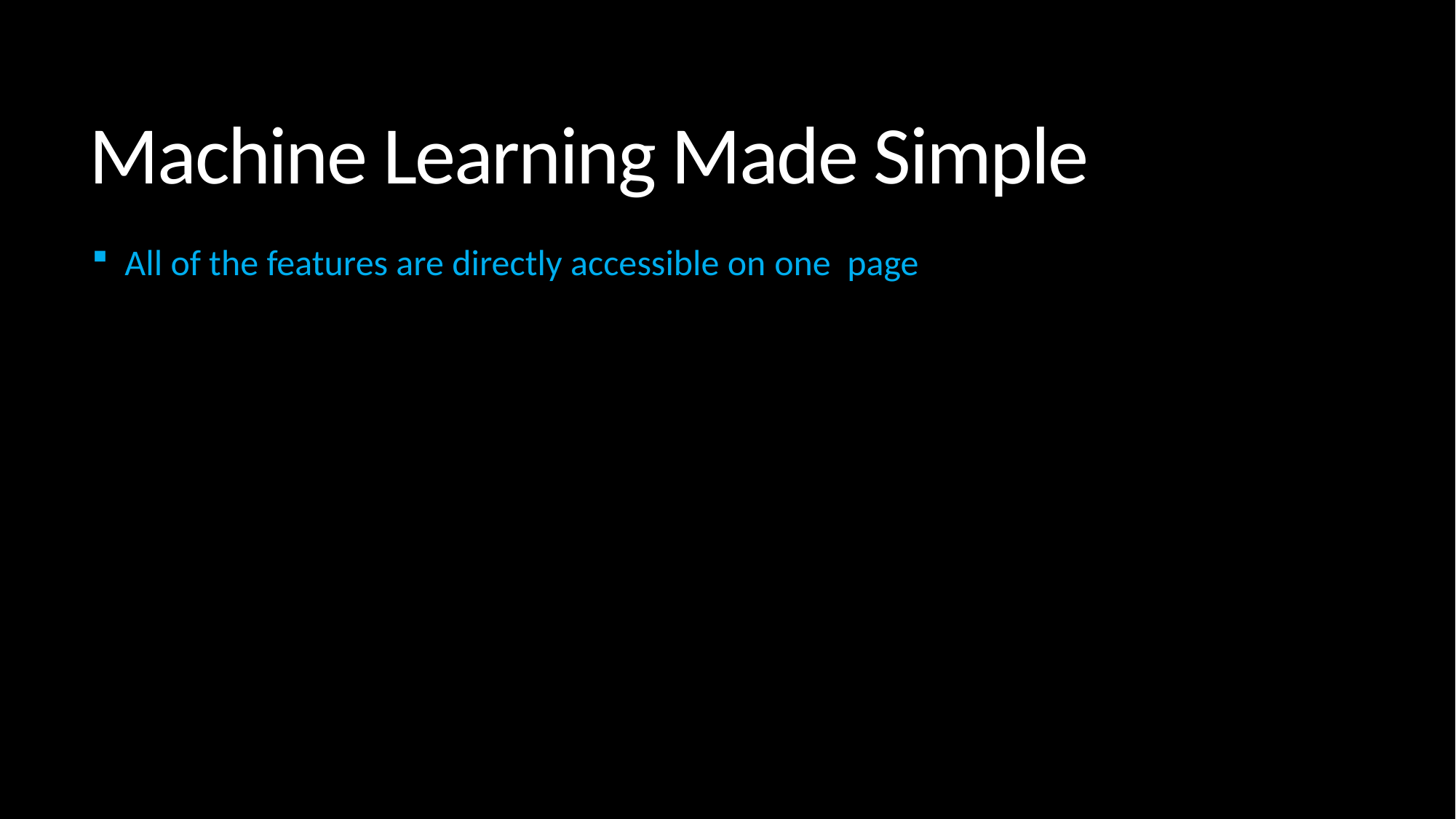

# Machine Learning Made Simple
  All of the features are directly accessible on one  page